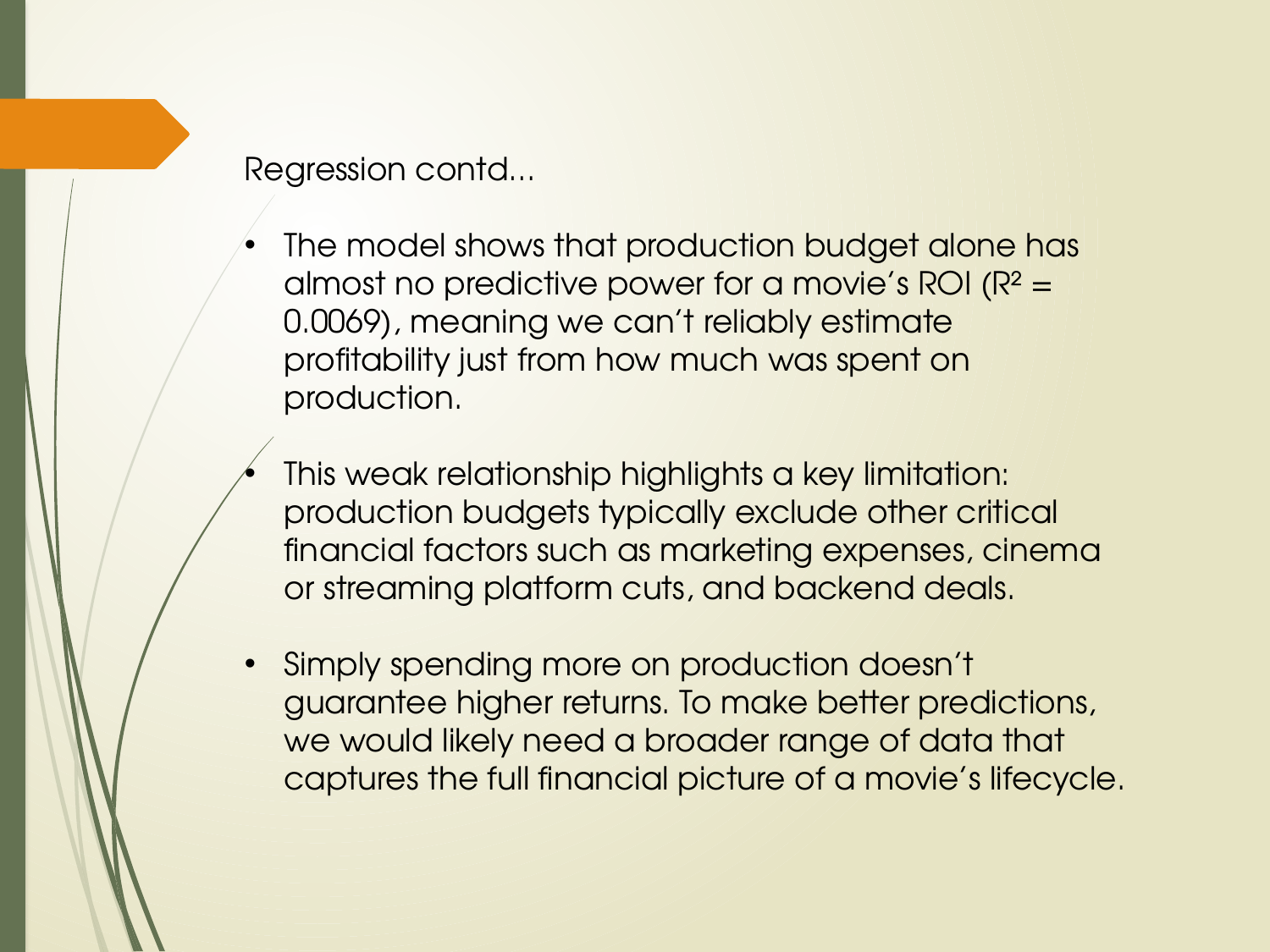

Regression contd…

The model shows that production budget alone has almost no predictive power for a movie’s ROI (R² = 0.0069), meaning we can’t reliably estimate profitability just from how much was spent on production.

This weak relationship highlights a key limitation: production budgets typically exclude other critical financial factors such as marketing expenses, cinema or streaming platform cuts, and backend deals.

Simply spending more on production doesn’t guarantee higher returns. To make better predictions, we would likely need a broader range of data that captures the full financial picture of a movie’s lifecycle.